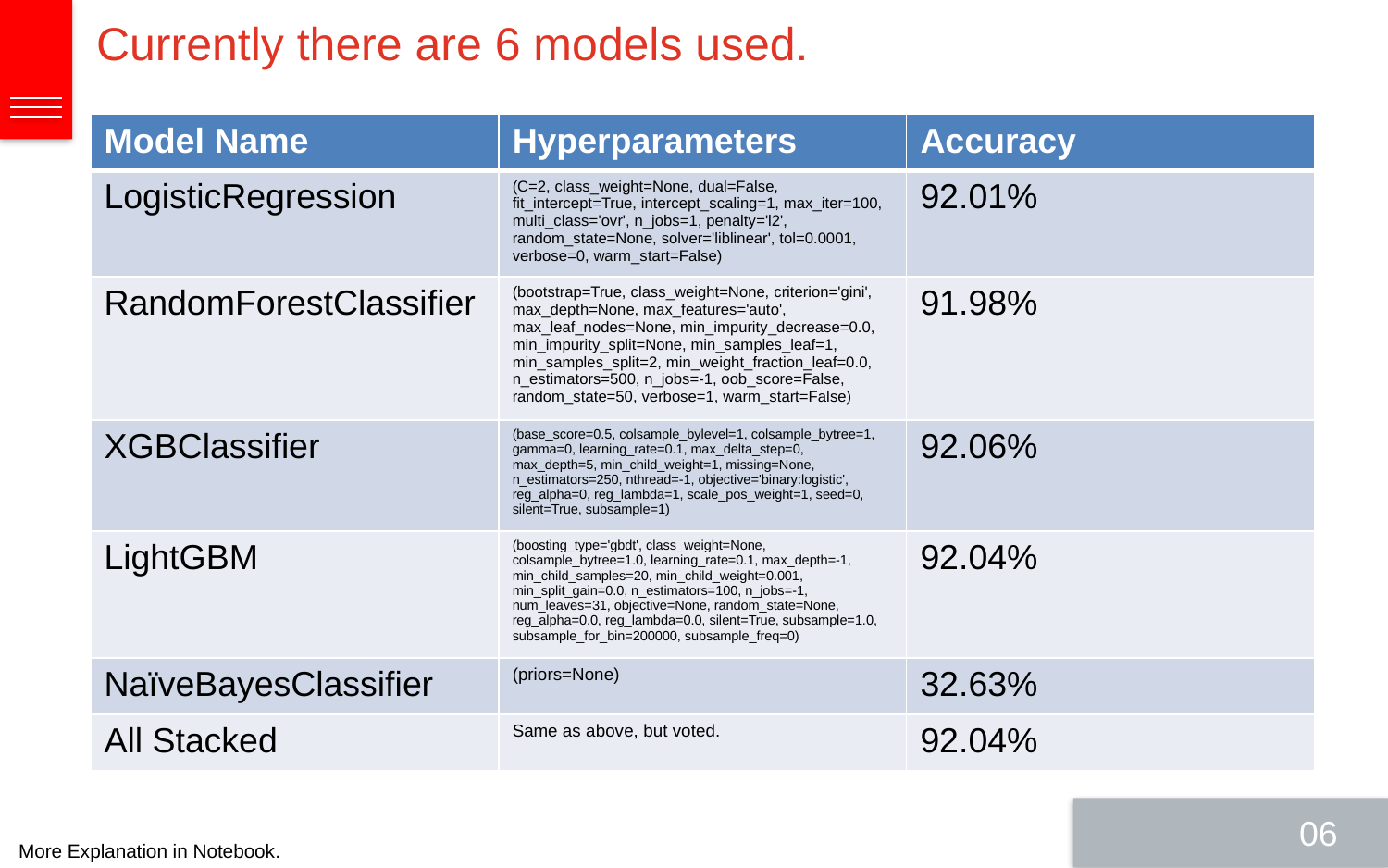

Currently there are 6 models used.
| Model Name | Hyperparameters | Accuracy |
| --- | --- | --- |
| LogisticRegression | (C=2, class\_weight=None, dual=False, fit\_intercept=True, intercept\_scaling=1, max\_iter=100, multi\_class='ovr', n\_jobs=1, penalty='l2', random\_state=None, solver='liblinear', tol=0.0001, verbose=0, warm\_start=False) | 92.01% |
| RandomForestClassifier | (bootstrap=True, class\_weight=None, criterion='gini', max\_depth=None, max\_features='auto', max\_leaf\_nodes=None, min\_impurity\_decrease=0.0, min\_impurity\_split=None, min\_samples\_leaf=1, min\_samples\_split=2, min\_weight\_fraction\_leaf=0.0, n\_estimators=500, n\_jobs=-1, oob\_score=False, random\_state=50, verbose=1, warm\_start=False) | 91.98% |
| XGBClassifier | (base\_score=0.5, colsample\_bylevel=1, colsample\_bytree=1, gamma=0, learning\_rate=0.1, max\_delta\_step=0, max\_depth=5, min\_child\_weight=1, missing=None, n\_estimators=250, nthread=-1, objective='binary:logistic', reg\_alpha=0, reg\_lambda=1, scale\_pos\_weight=1, seed=0, silent=True, subsample=1) | 92.06% |
| LightGBM | (boosting\_type='gbdt', class\_weight=None, colsample\_bytree=1.0, learning\_rate=0.1, max\_depth=-1, min\_child\_samples=20, min\_child\_weight=0.001, min\_split\_gain=0.0, n\_estimators=100, n\_jobs=-1, num\_leaves=31, objective=None, random\_state=None, reg\_alpha=0.0, reg\_lambda=0.0, silent=True, subsample=1.0, subsample\_for\_bin=200000, subsample\_freq=0) | 92.04% |
| NaïveBayesClassifier | (priors=None) | 32.63% |
| All Stacked | Same as above, but voted. | 92.04% |

06
More Explanation in Notebook.